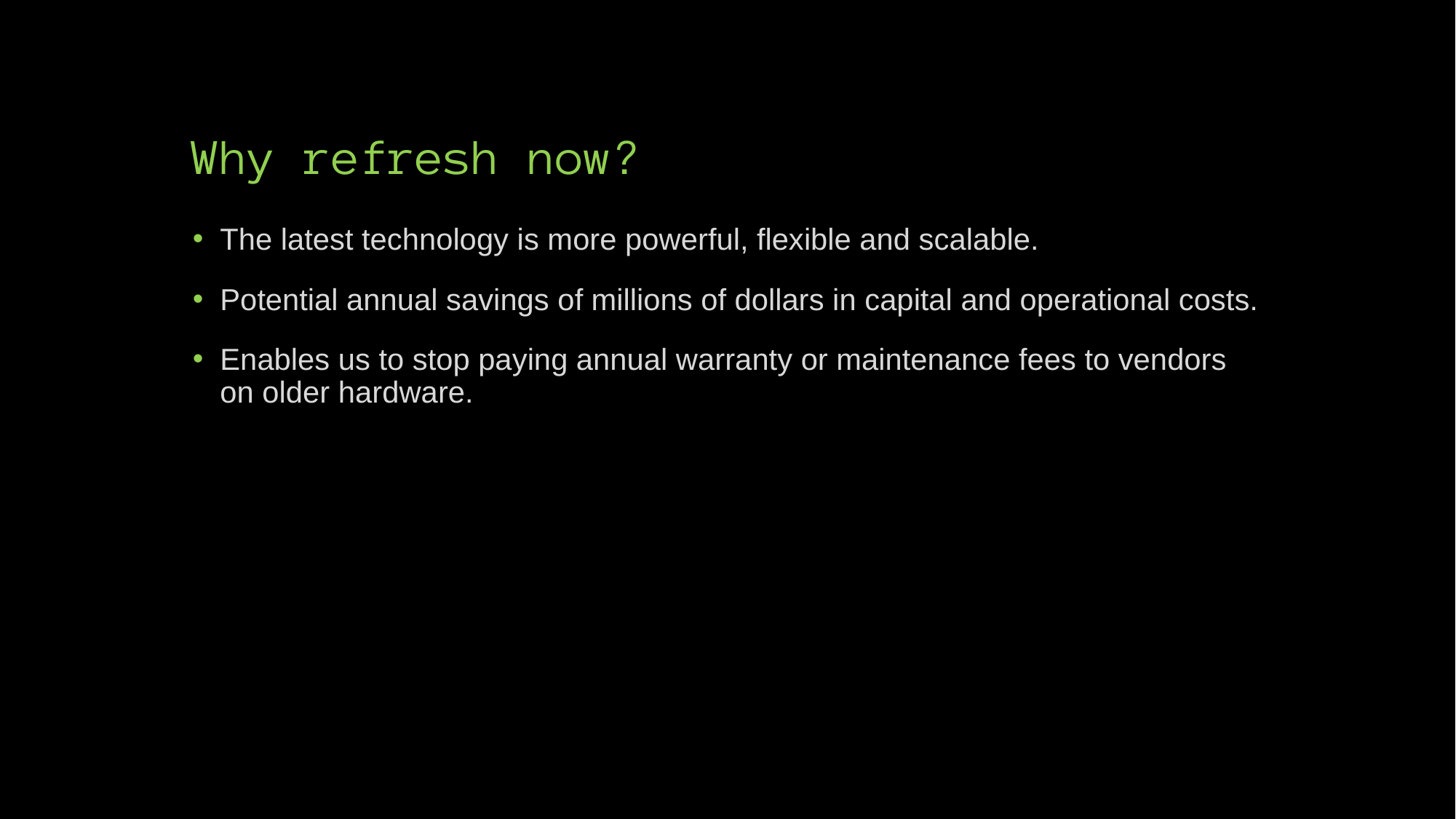

# Why refresh now?
The latest technology is more powerful, flexible and scalable.
Potential annual savings of millions of dollars in capital and operational costs.
Enables us to stop paying annual warranty or maintenance fees to vendors on older hardware.